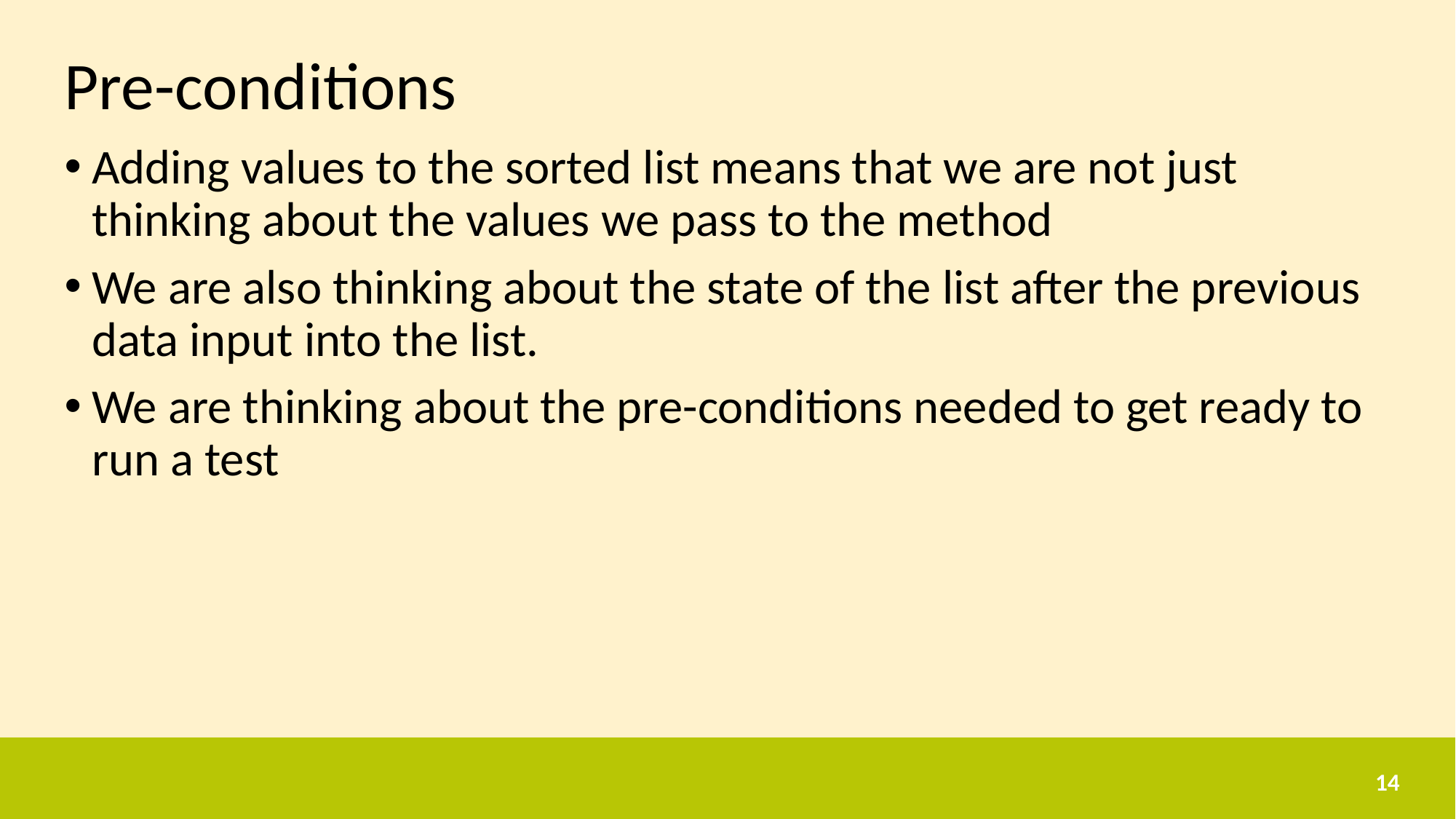

# Pre-conditions
Adding values to the sorted list means that we are not just thinking about the values we pass to the method
We are also thinking about the state of the list after the previous data input into the list.
We are thinking about the pre-conditions needed to get ready to run a test
14